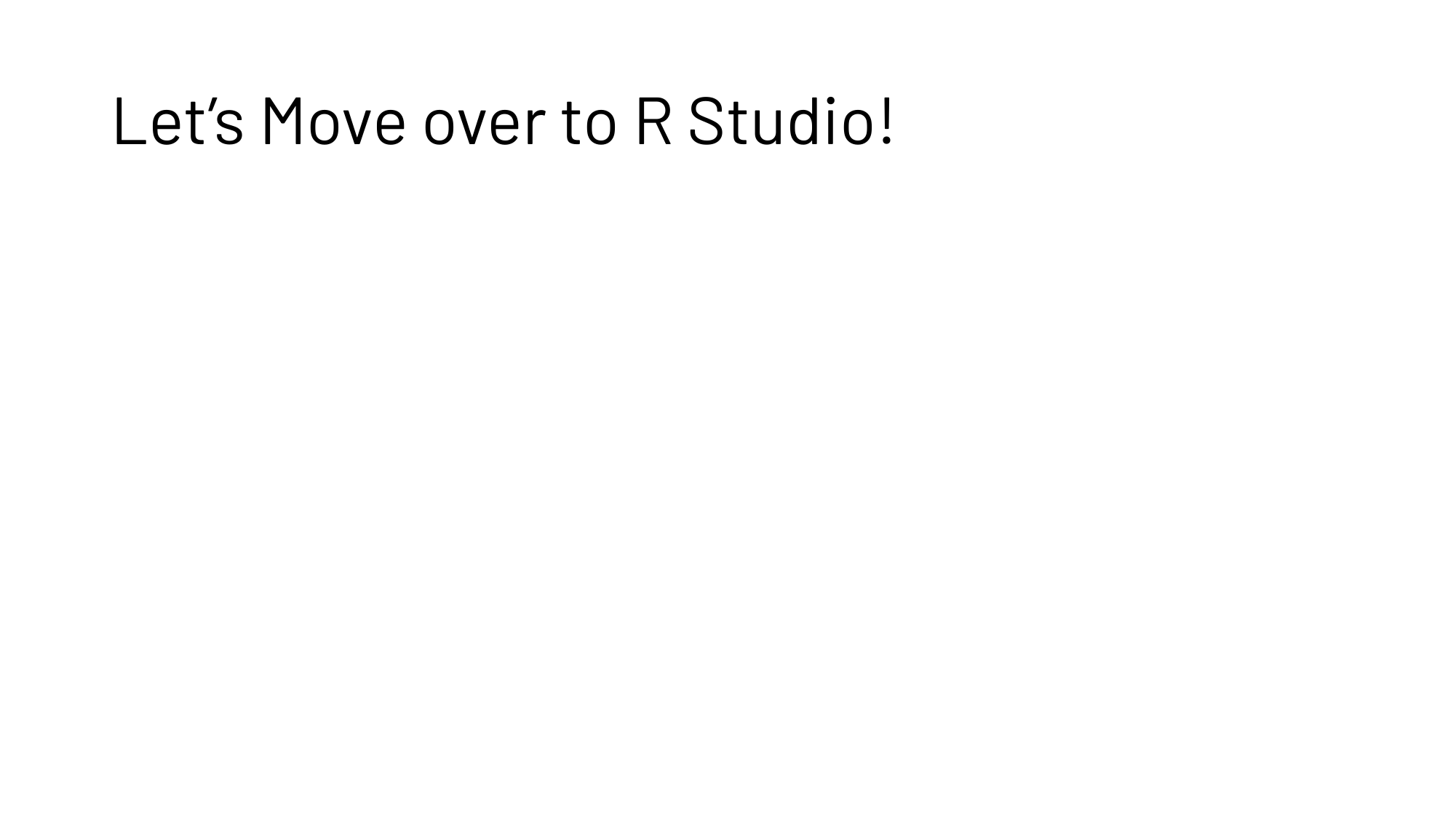

# Let’s Move over to R Studio!